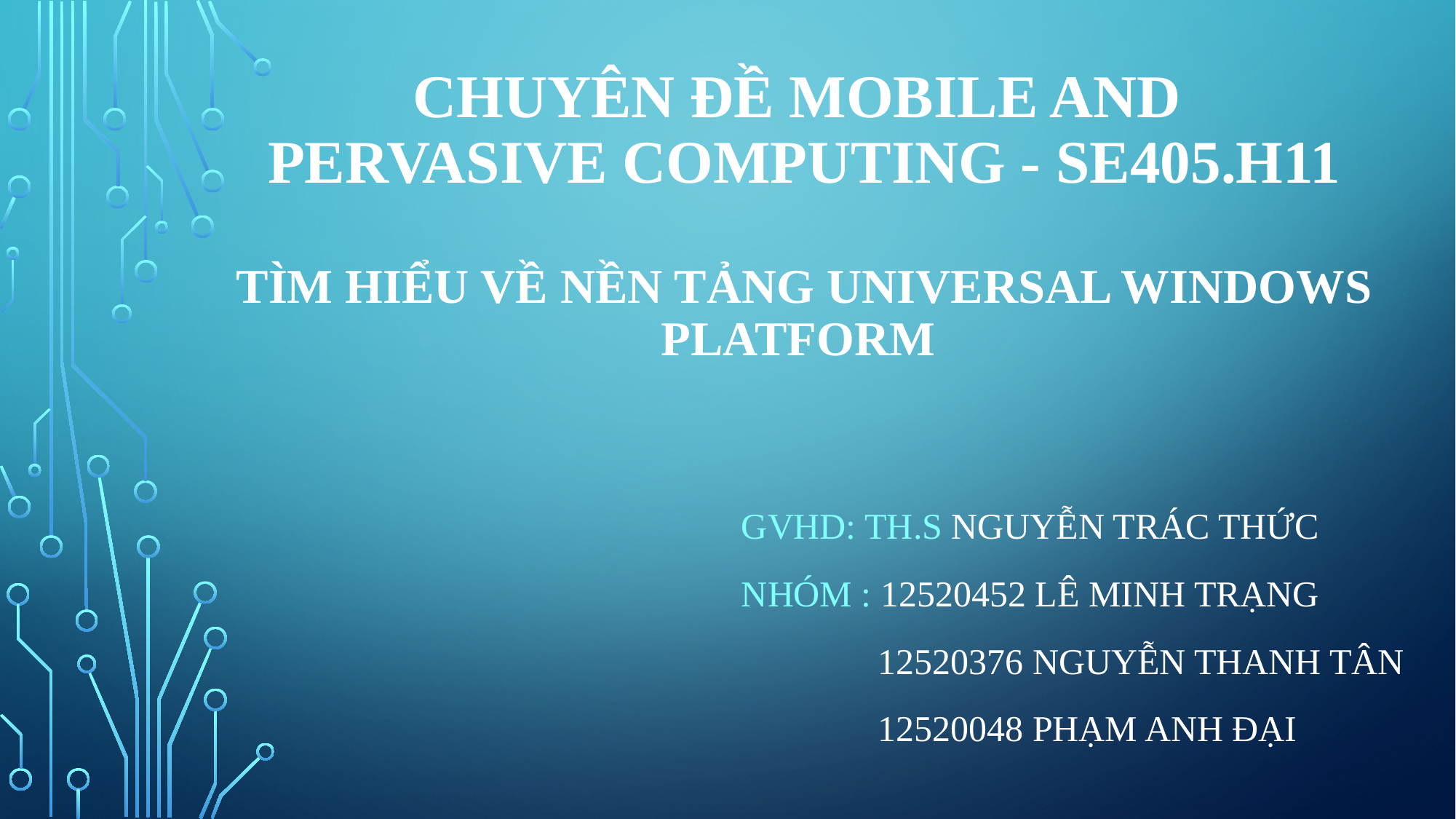

# Chuyên đề Mobile and Pervasive Computing - SE405.H11 Tìm hiểu về nền tảng Universal Windows Platform
GVHD: Th.S Nguyễn Trác thức
nhóm : 12520452 Lê Minh Trạng
	   12520376 Nguyễn thanh tân
	   12520048 Phạm anh đại